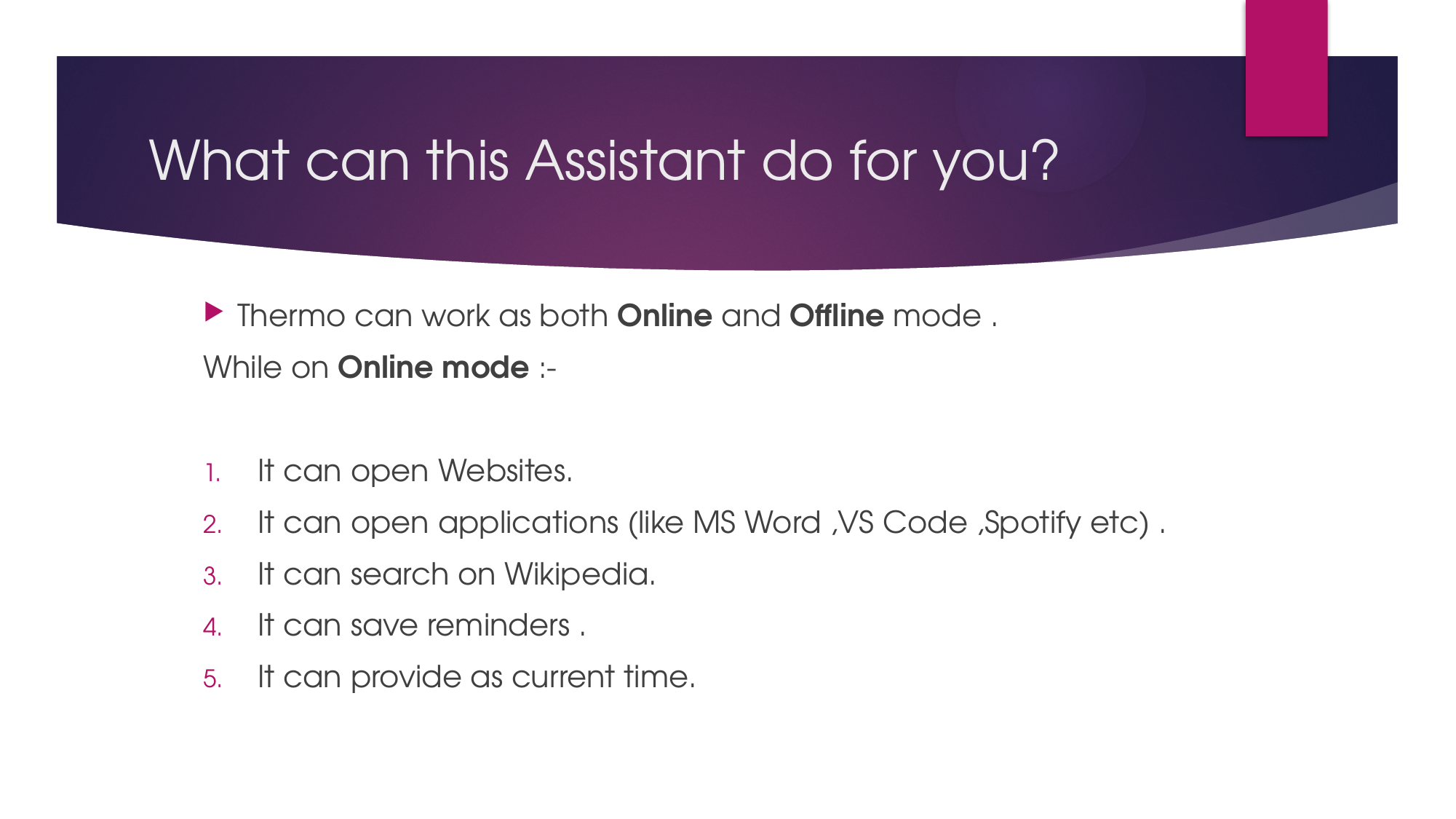

# What can this Assistant do for you?

Thermo can work as both Online and Offline mode .
While on Online mode :-

It can open Websites.
It can open applications (like MS Word ,VS Code ,Spotify etc) .
It can search on Wikipedia.
It can save reminders .
It can provide as current time.